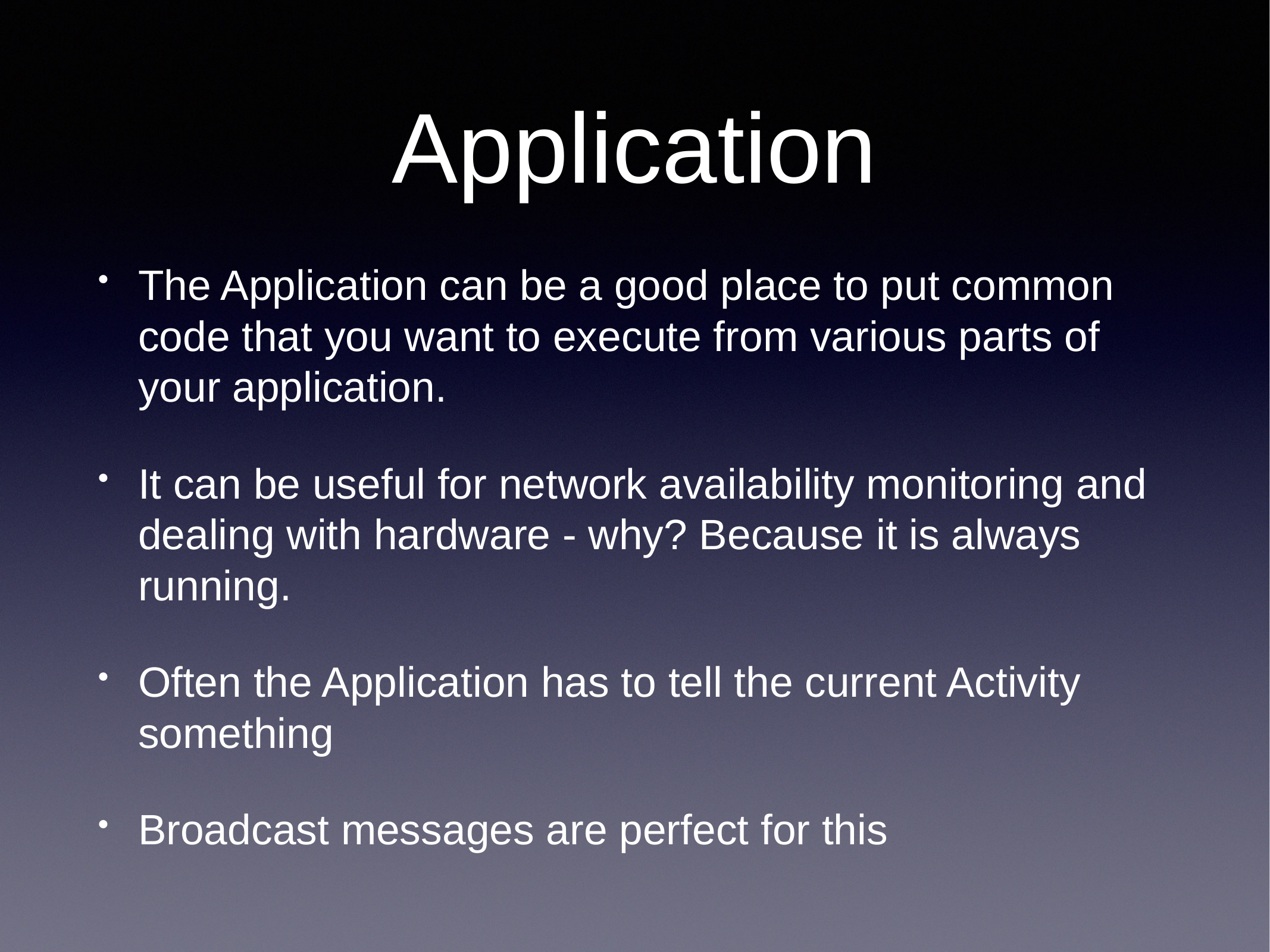

# Application
The Application can be a good place to put common code that you want to execute from various parts of your application.
It can be useful for network availability monitoring and dealing with hardware - why? Because it is always running.
Often the Application has to tell the current Activity something
Broadcast messages are perfect for this